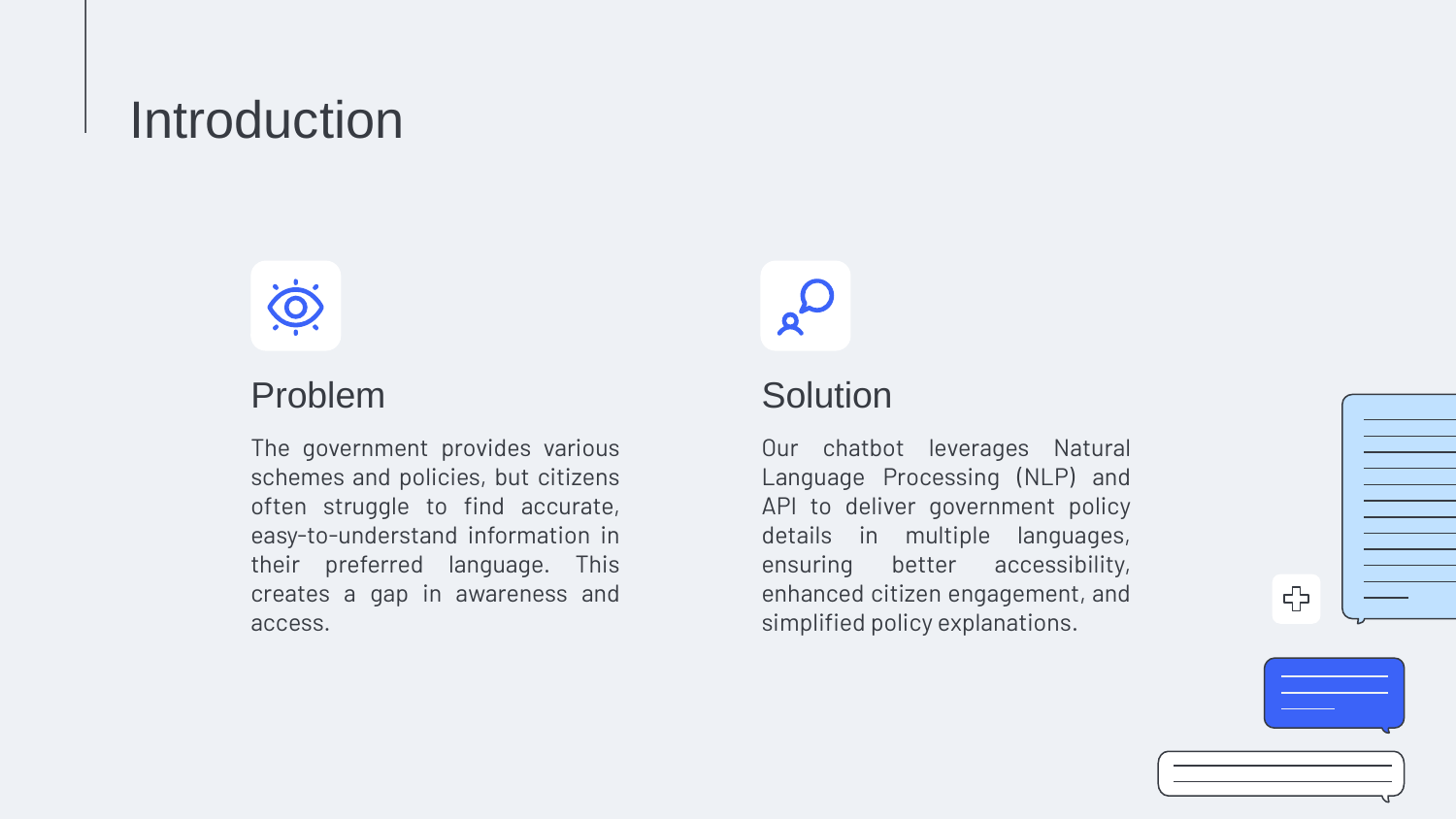

# Introduction

Problem
Solution
The government provides various schemes and policies, but citizens often struggle to find accurate, easy-to-understand information in their preferred language. This creates a gap in awareness and access.
Our chatbot leverages Natural Language Processing (NLP) and API to deliver government policy details in multiple languages, ensuring better accessibility, enhanced citizen engagement, and simplified policy explanations.